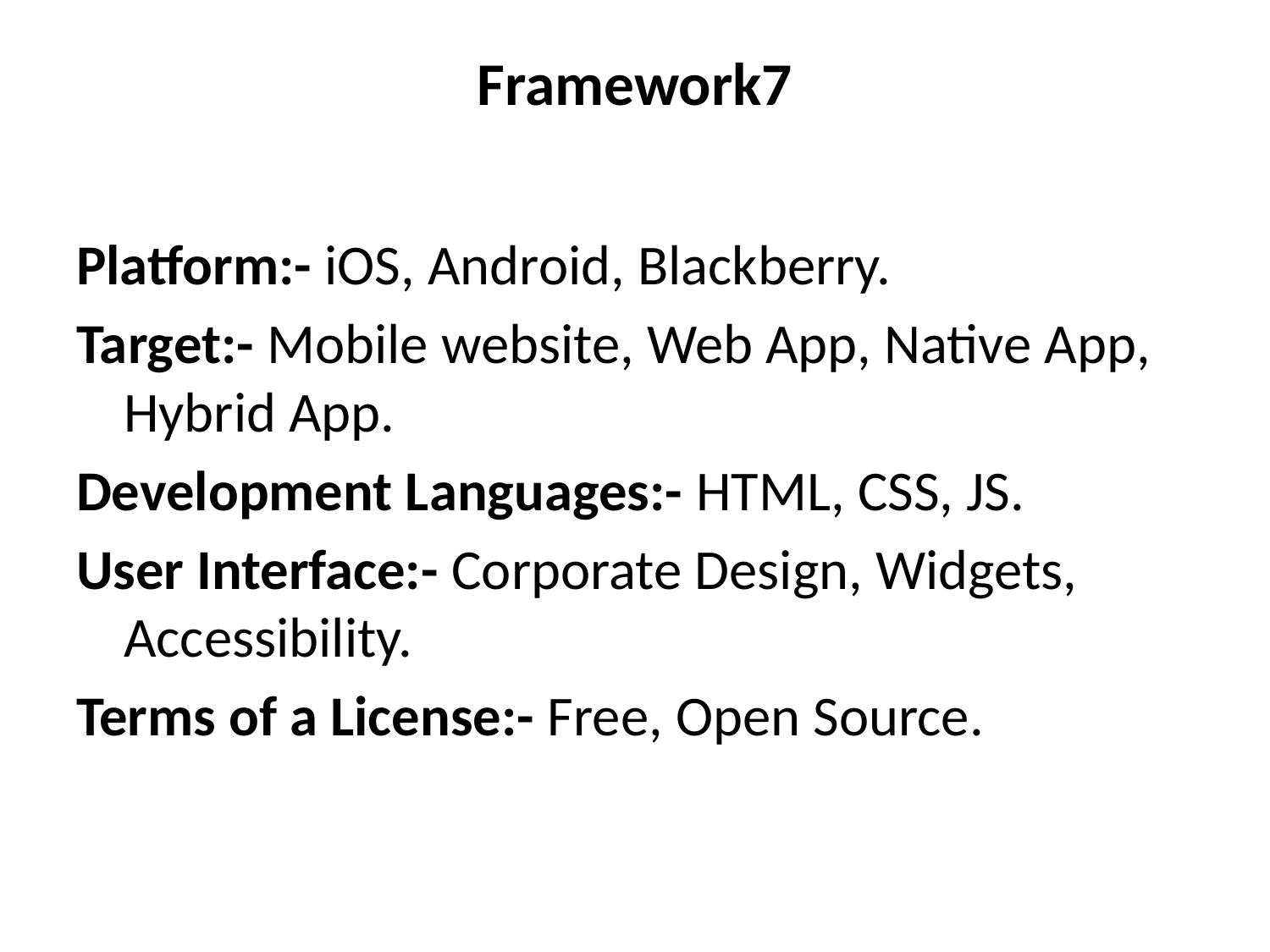

# Framework7
Platform:- iOS, Android, Blackberry.
Target:- Mobile website, Web App, Native App, Hybrid App.
Development Languages:- HTML, CSS, JS.
User Interface:- Corporate Design, Widgets, Accessibility.
Terms of a License:- Free, Open Source.